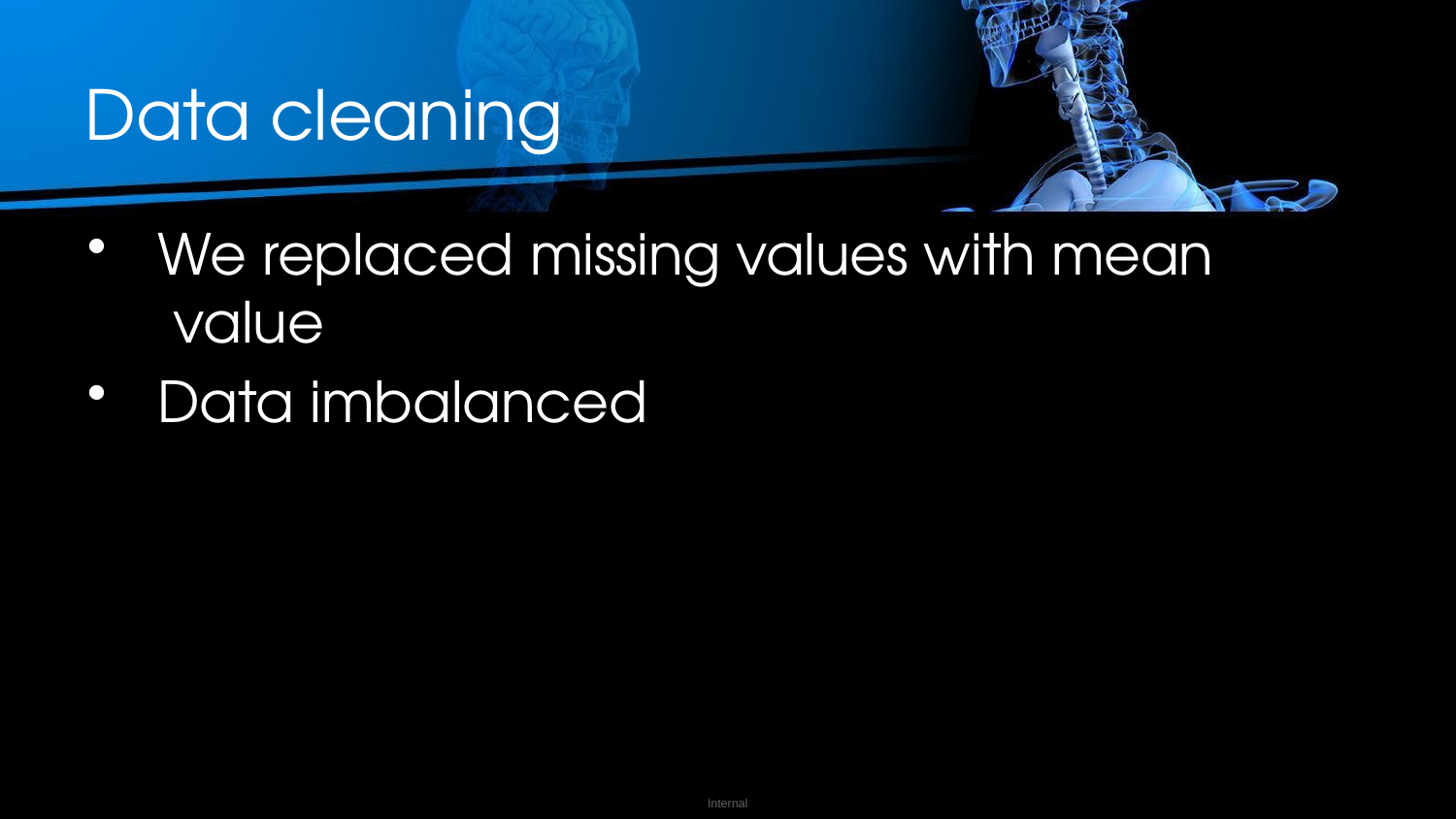

# Data cleaning
We replaced missing values with mean  value
Data imbalanced
Internal